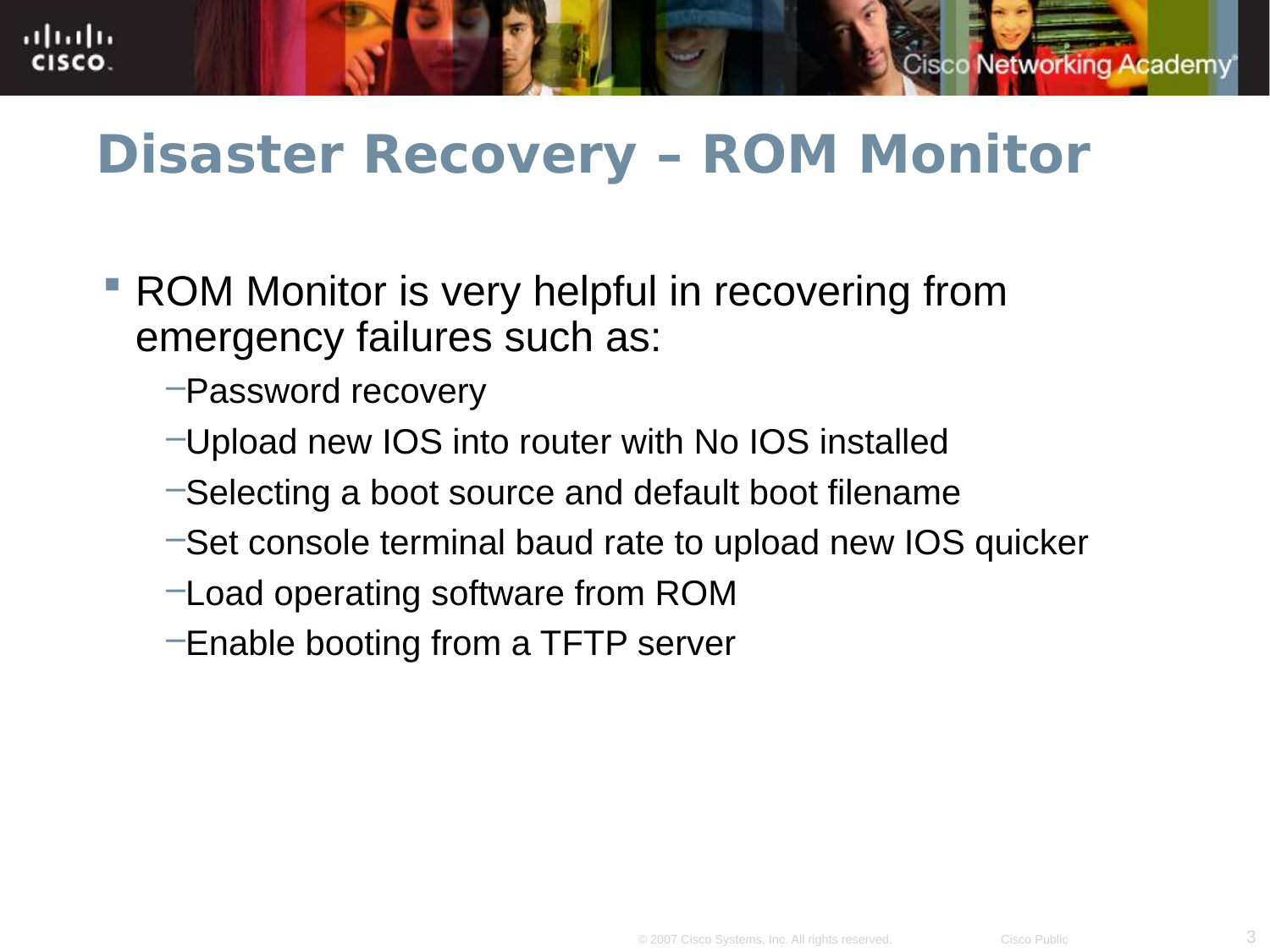

# Disaster Recovery – ROM Monitor
ROM Monitor is very helpful in recovering from emergency failures such as:
Password recovery
Upload new IOS into router with No IOS installed
Selecting a boot source and default boot filename
Set console terminal baud rate to upload new IOS quicker
Load operating software from ROM
Enable booting from a TFTP server